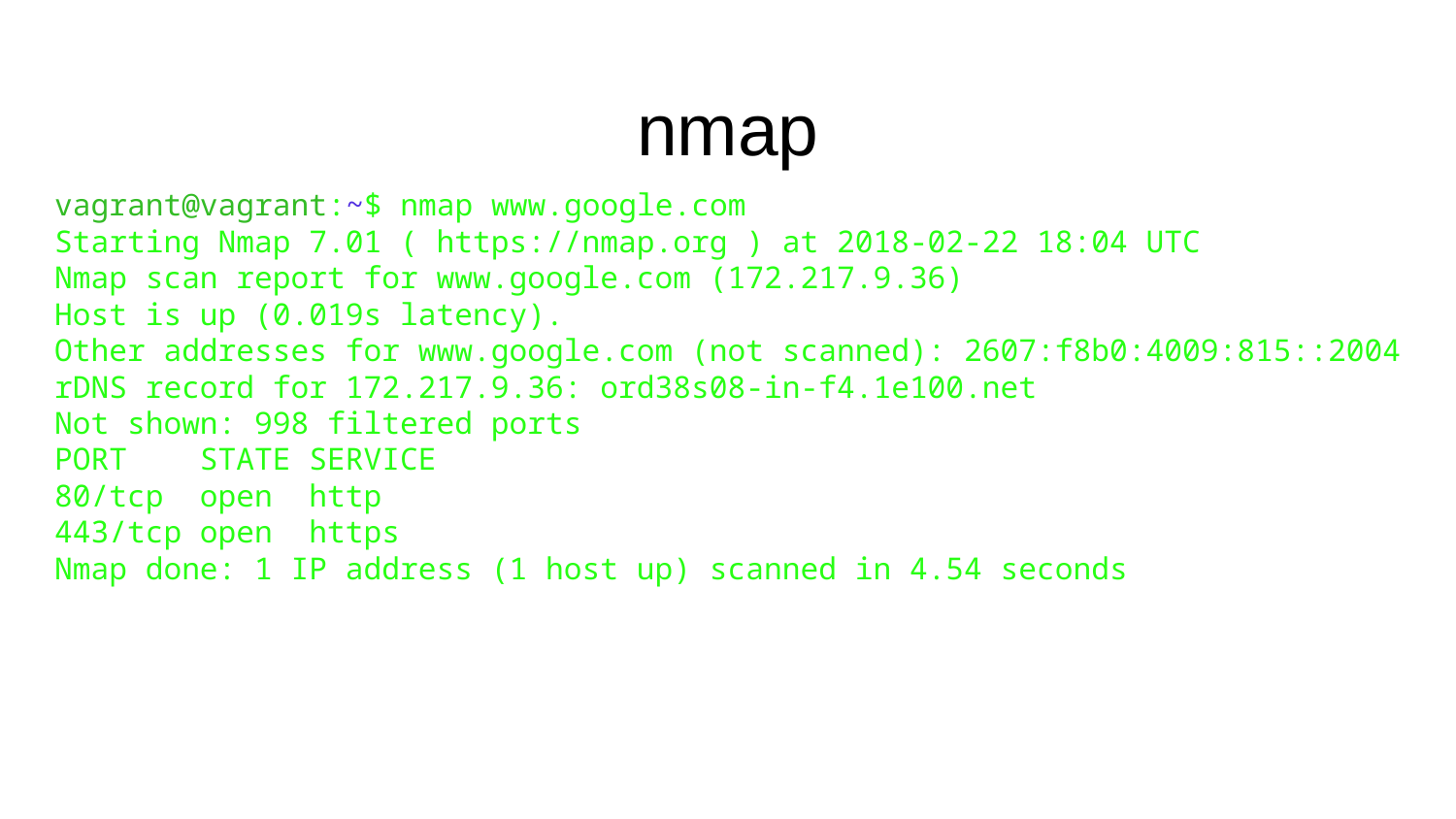

# nmap
vagrant@vagrant:~$ nmap www.google.com
Starting Nmap 7.01 ( https://nmap.org ) at 2018-02-22 18:04 UTC
Nmap scan report for www.google.com (172.217.9.36)
Host is up (0.019s latency).
Other addresses for www.google.com (not scanned): 2607:f8b0:4009:815::2004
rDNS record for 172.217.9.36: ord38s08-in-f4.1e100.net
Not shown: 998 filtered ports
PORT    STATE SERVICE
80/tcp  open  http
443/tcp open  https
Nmap done: 1 IP address (1 host up) scanned in 4.54 seconds